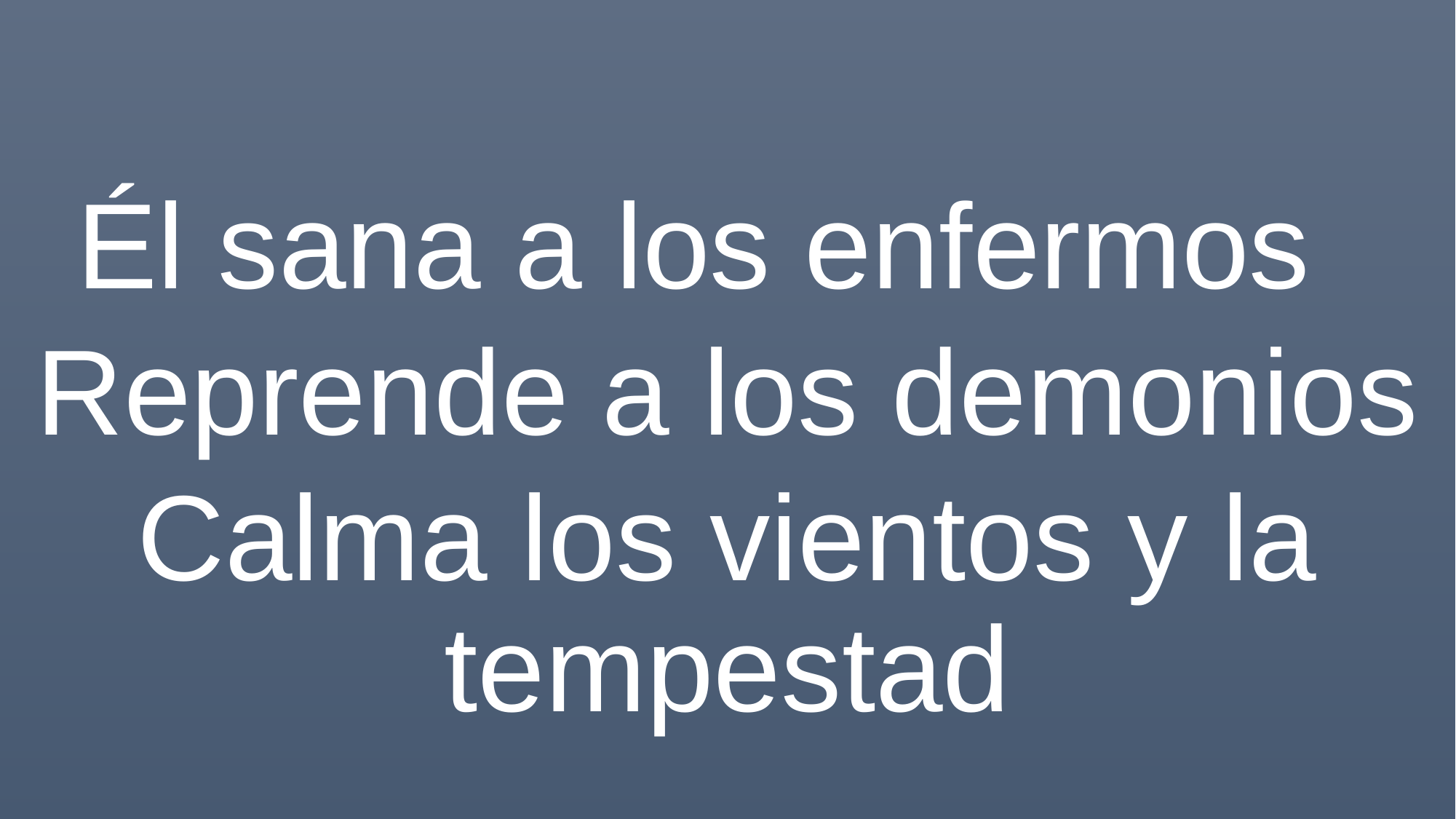

Él sana a los enfermos
Reprende a los demonios
Calma los vientos y la tempestad